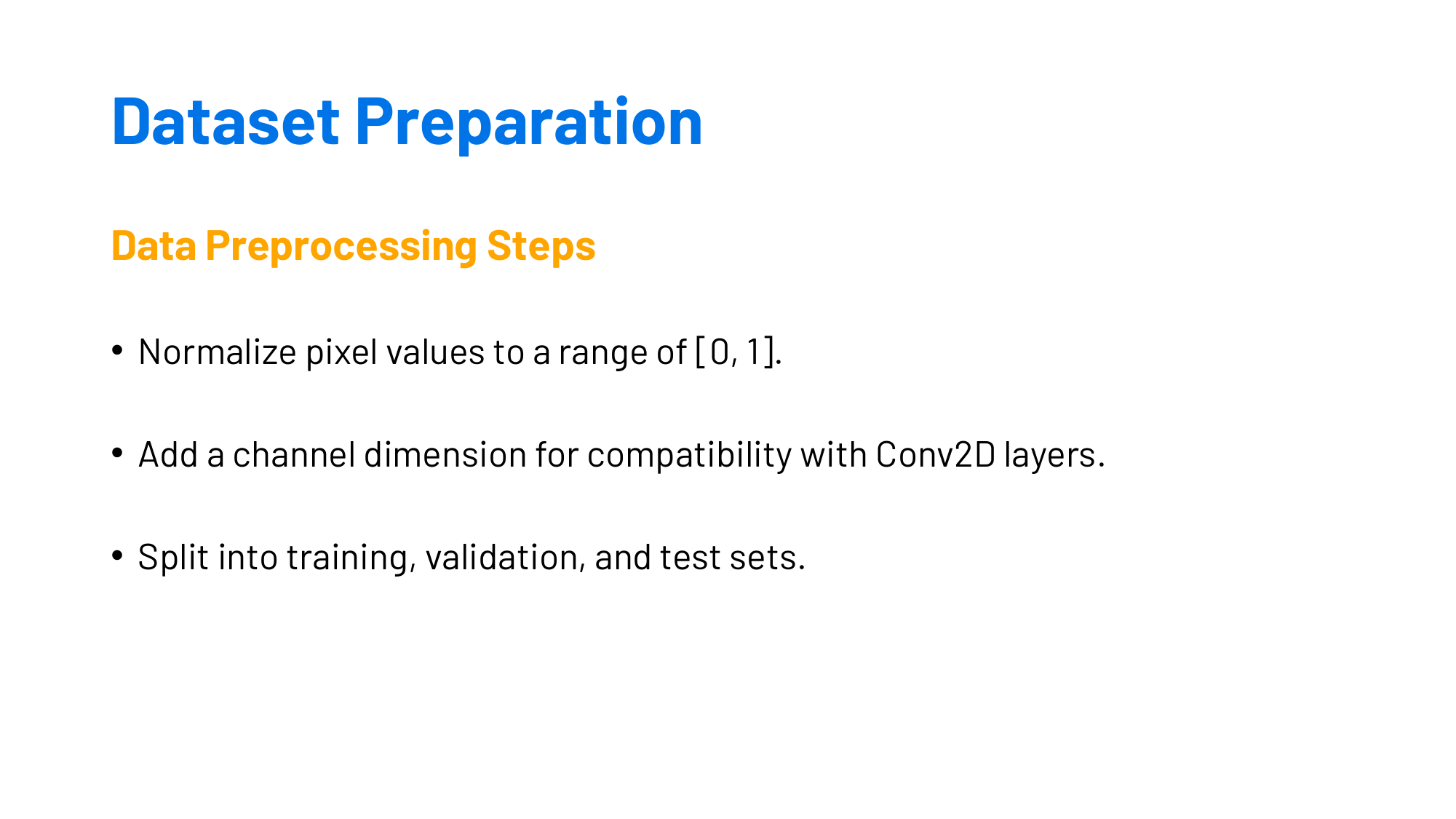

# Dataset Preparation
Data Preprocessing Steps
Normalize pixel values to a range of [0, 1].
Add a channel dimension for compatibility with Conv2D layers.
Split into training, validation, and test sets.